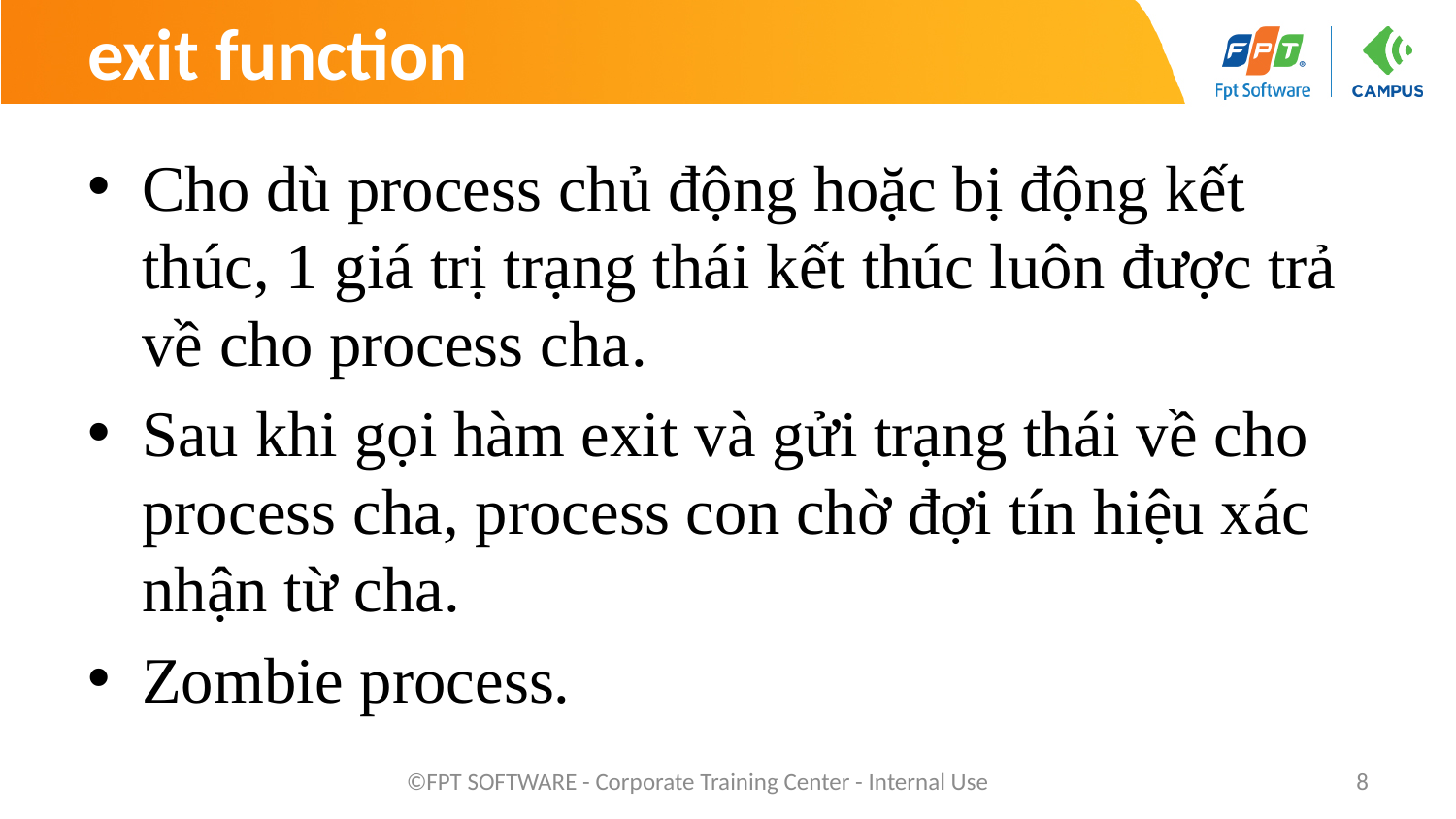

# exit function
Cho dù process chủ động hoặc bị động kết thúc, 1 giá trị trạng thái kết thúc luôn được trả về cho process cha.
Sau khi gọi hàm exit và gửi trạng thái về cho process cha, process con chờ đợi tín hiệu xác nhận từ cha.
Zombie process.
©FPT SOFTWARE - Corporate Training Center - Internal Use
8